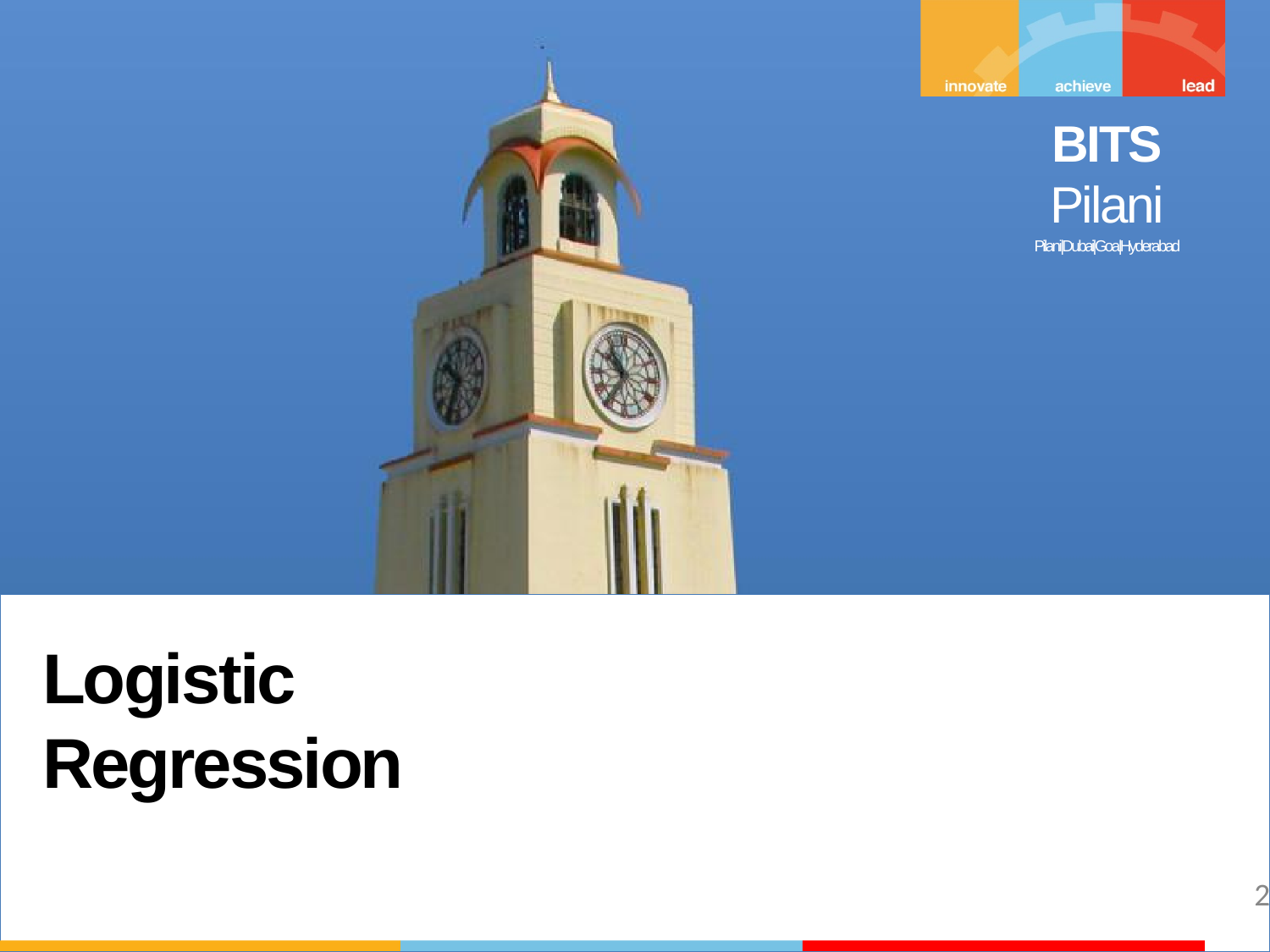

# BITS Pilani
Pilani|Dubai|Goa|Hyderabad
Logistic Regression
2